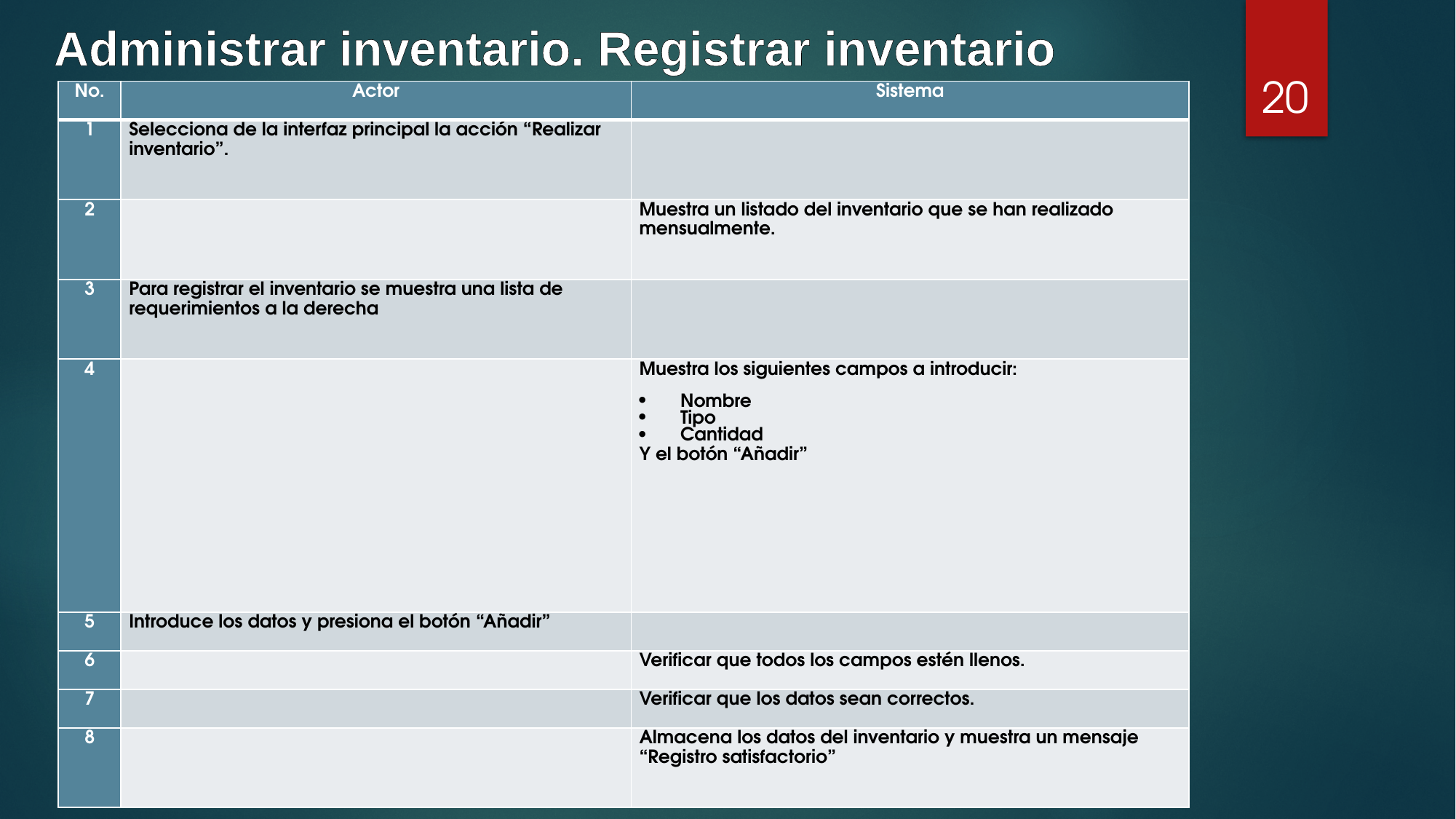

Administrar inventario. Registrar inventario
20
| No. | Actor | Sistema |
| --- | --- | --- |
| 1 | Selecciona de la interfaz principal la acción “Realizar inventario”. |  |
| 2 |  | Muestra un listado del inventario que se han realizado mensualmente. |
| 3 | Para registrar el inventario se muestra una lista de requerimientos a la derecha |  |
| 4 |  | Muestra los siguientes campos a introducir: Nombre Tipo Cantidad Y el botón “Añadir” |
| 5 | Introduce los datos y presiona el botón “Añadir” |  |
| 6 |  | Verificar que todos los campos estén llenos. |
| 7 |  | Verificar que los datos sean correctos. |
| 8 |  | Almacena los datos del inventario y muestra un mensaje “Registro satisfactorio” |